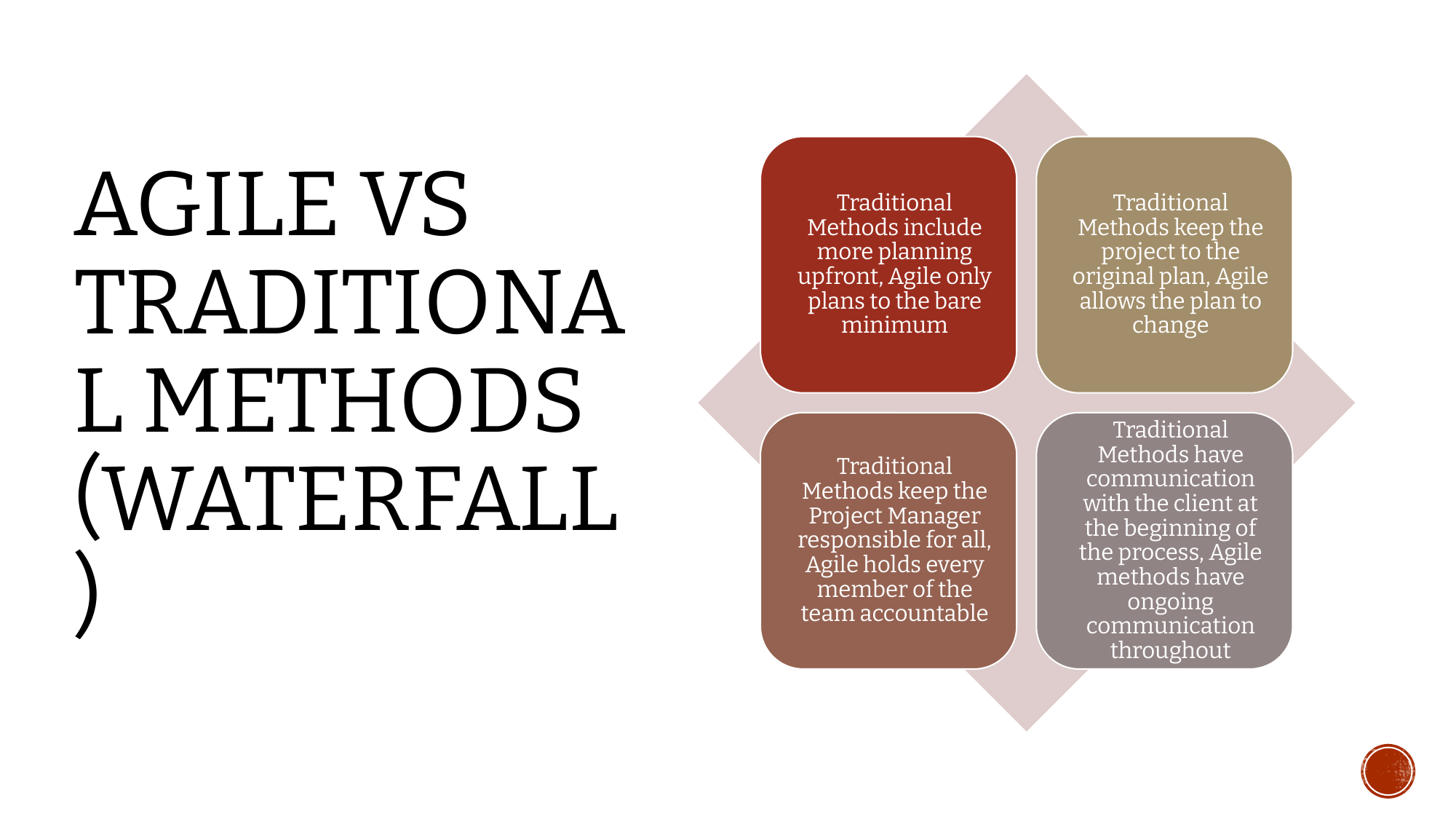

# Agile vs Traditional Methods (Waterfall)
Traditional Methods include more planning upfront, Agile only plans to the bare minimum
Traditional Methods keep the project to the original plan, Agile allows the plan to change
Traditional Methods keep the Project Manager responsible for all, Agile holds every member of the team accountable
Traditional Methods have communication with the client at the beginning of the process, Agile methods have ongoing communication throughout